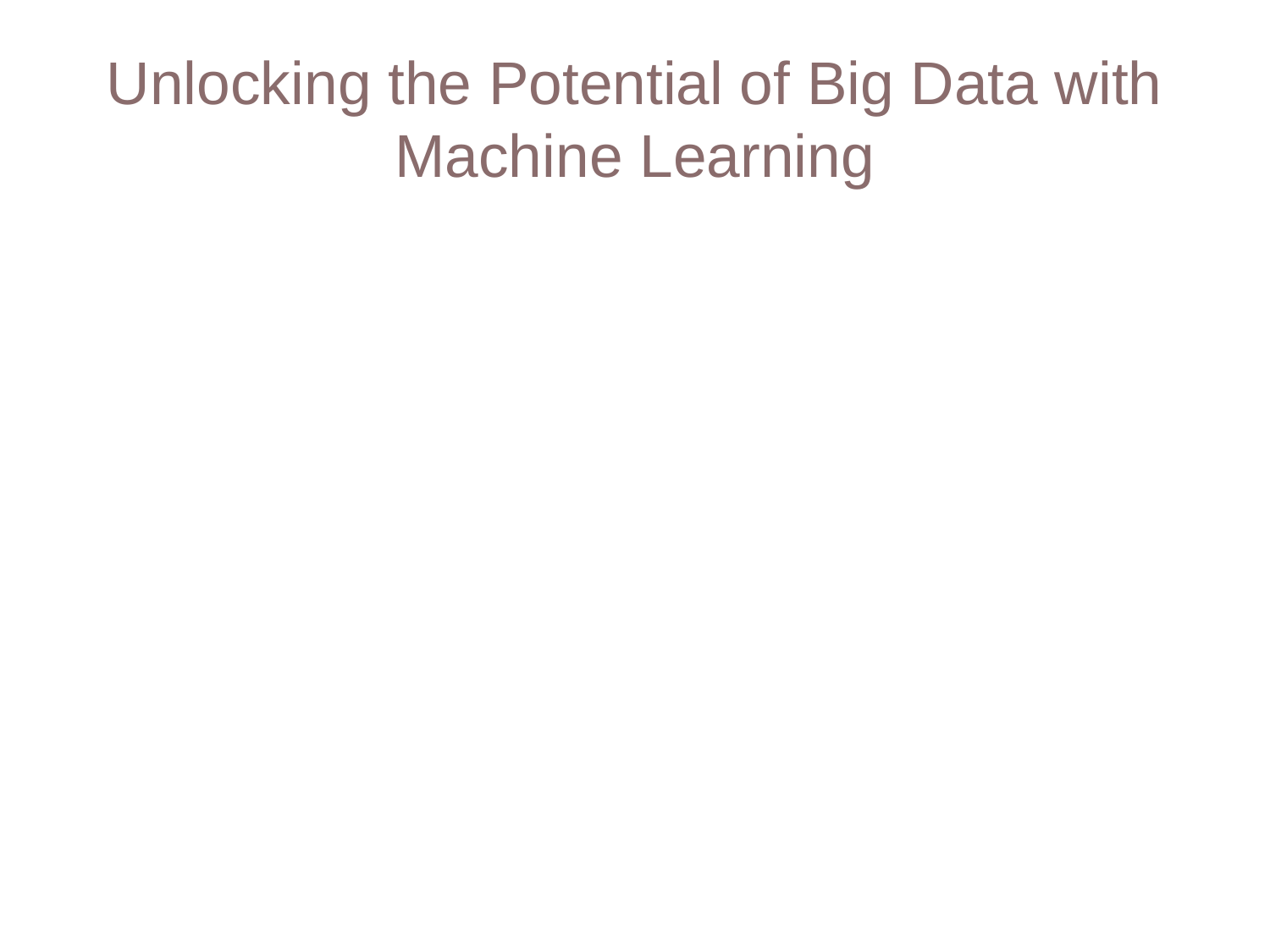

# Unlocking the Potential of Big Data with Machine Learning